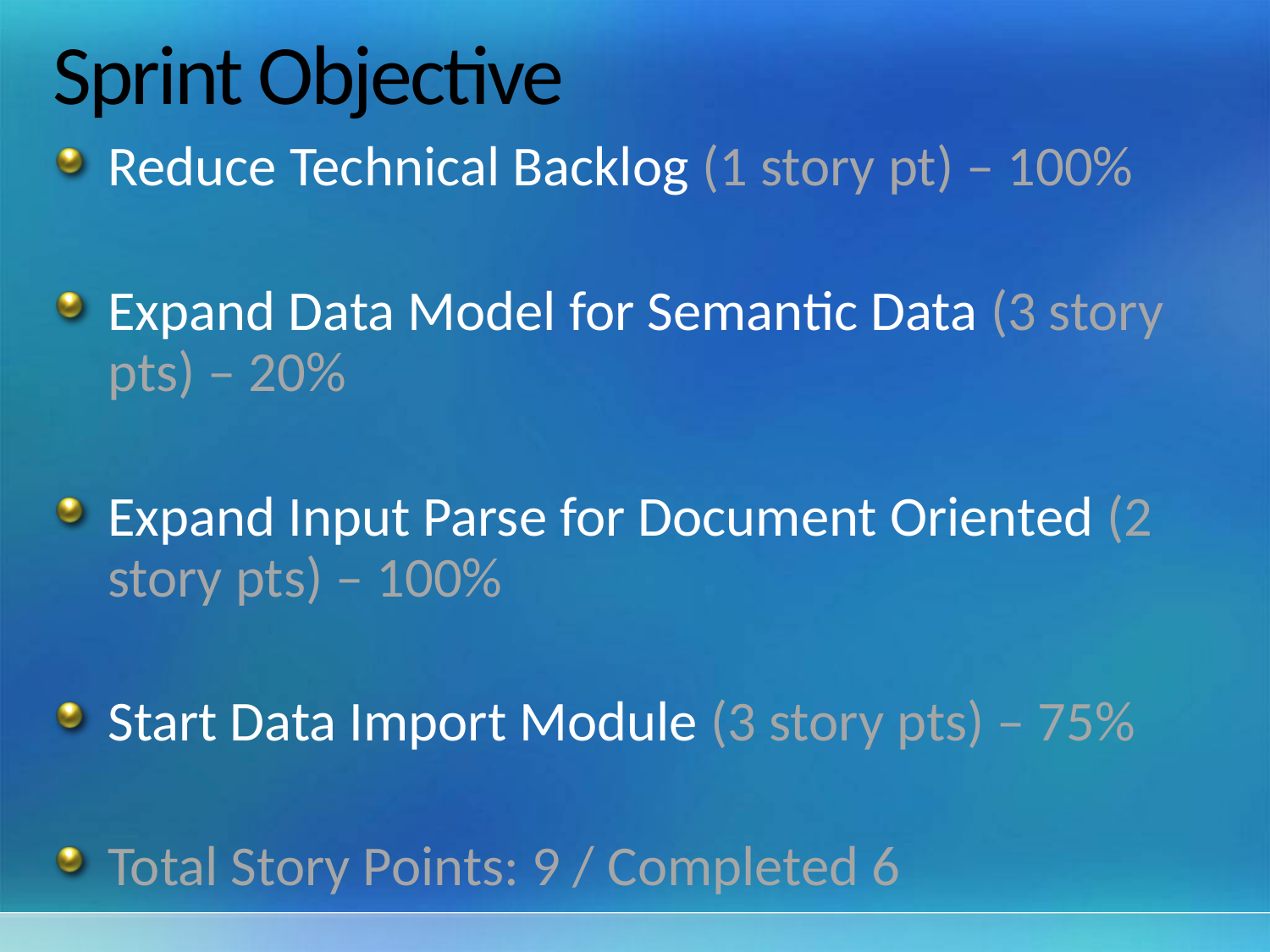

# Sprint Objective
Reduce Technical Backlog (1 story pt) – 100%

Expand Data Model for Semantic Data (3 story pts) – 20%

Expand Input Parse for Document Oriented (2 story pts) – 100%

Start Data Import Module (3 story pts) – 75%

Total Story Points: 9 / Completed 6